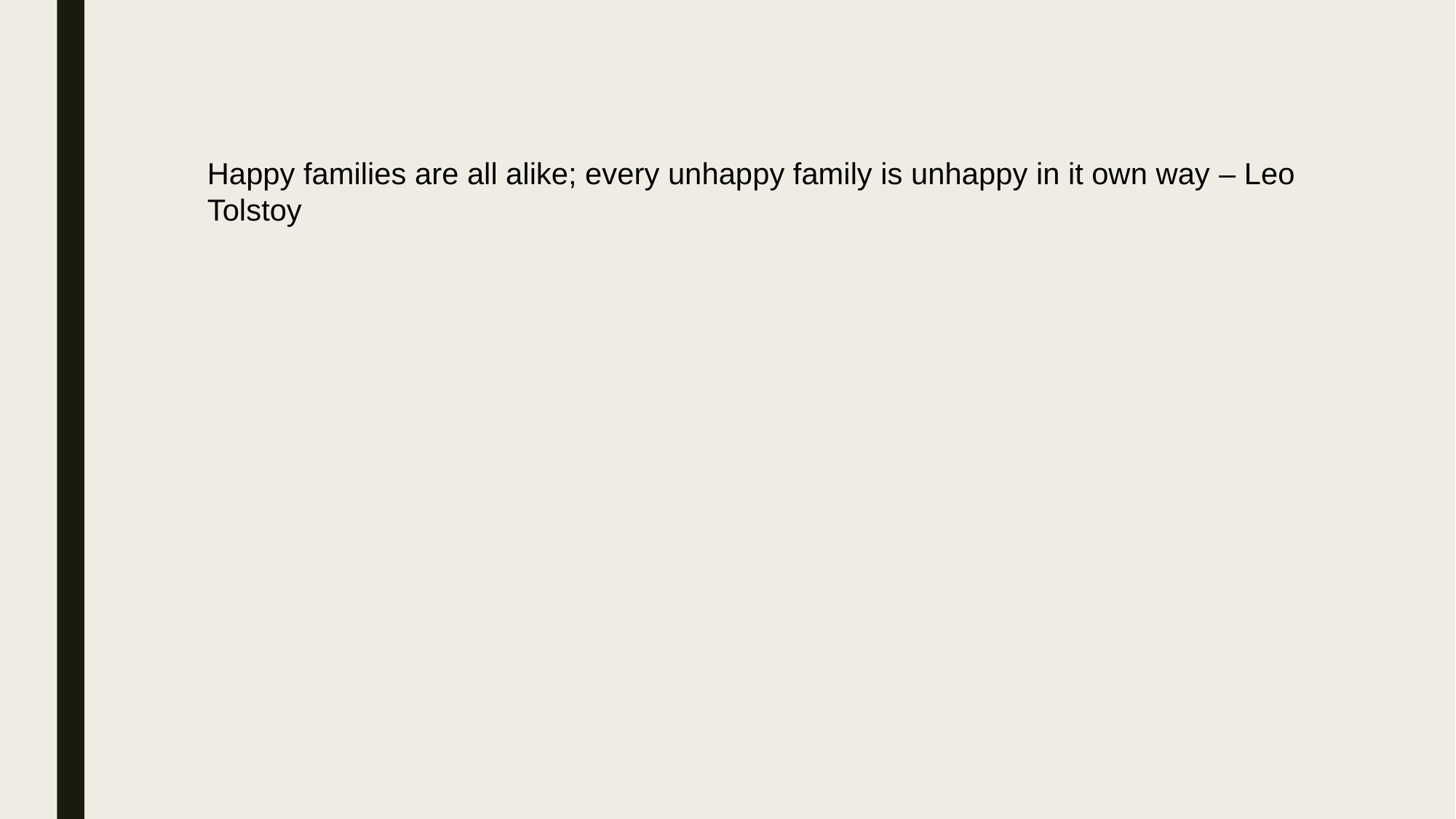

Happy families are all alike; every unhappy family is unhappy in it own way – Leo Tolstoy